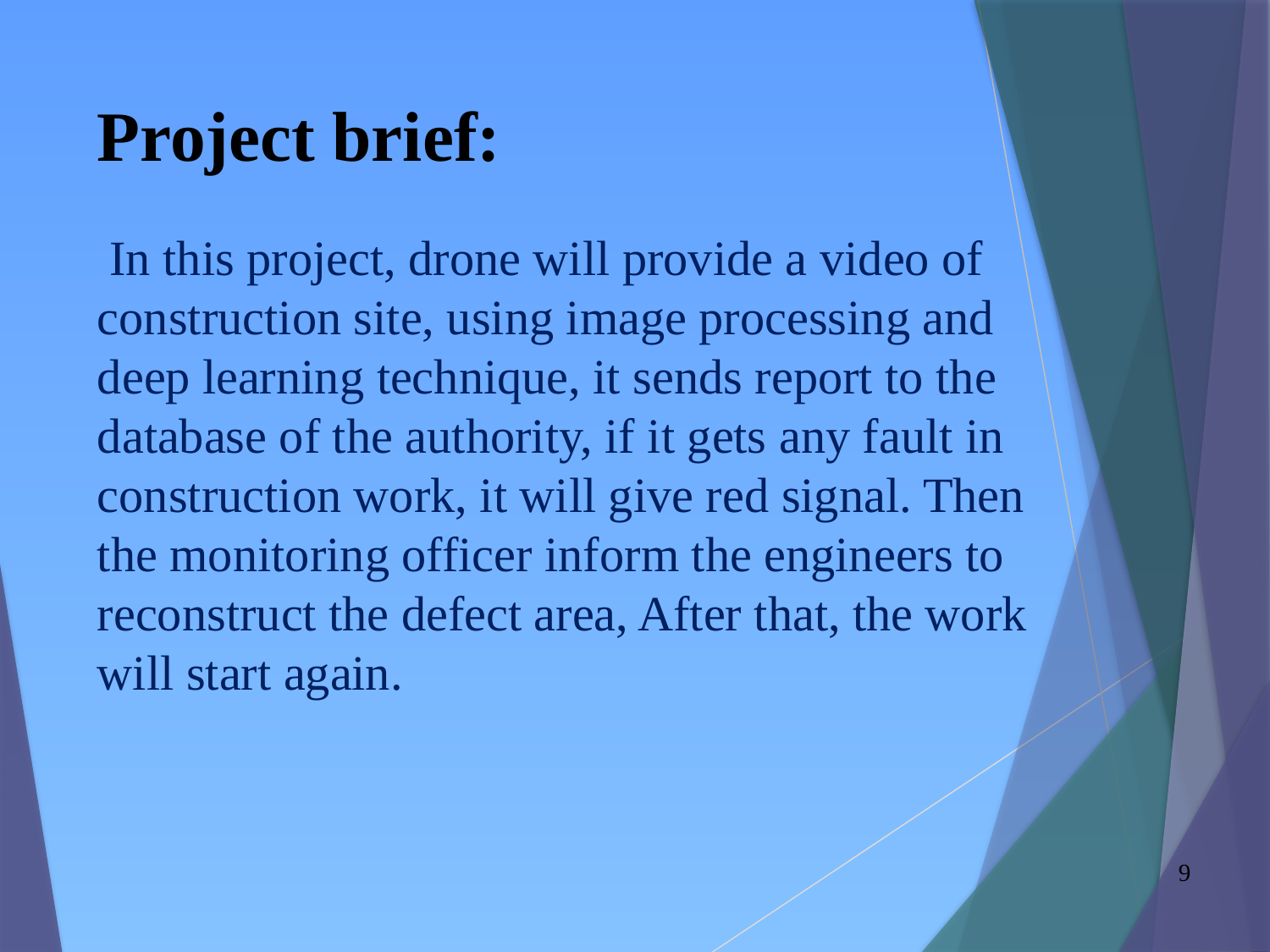

# Project brief: In this project, drone will provide a video of construction site, using image processing and deep learning technique, it sends report to the database of the authority, if it gets any fault in construction work, it will give red signal. Then the monitoring officer inform the engineers to reconstruct the defect area, After that, the work will start again.
9